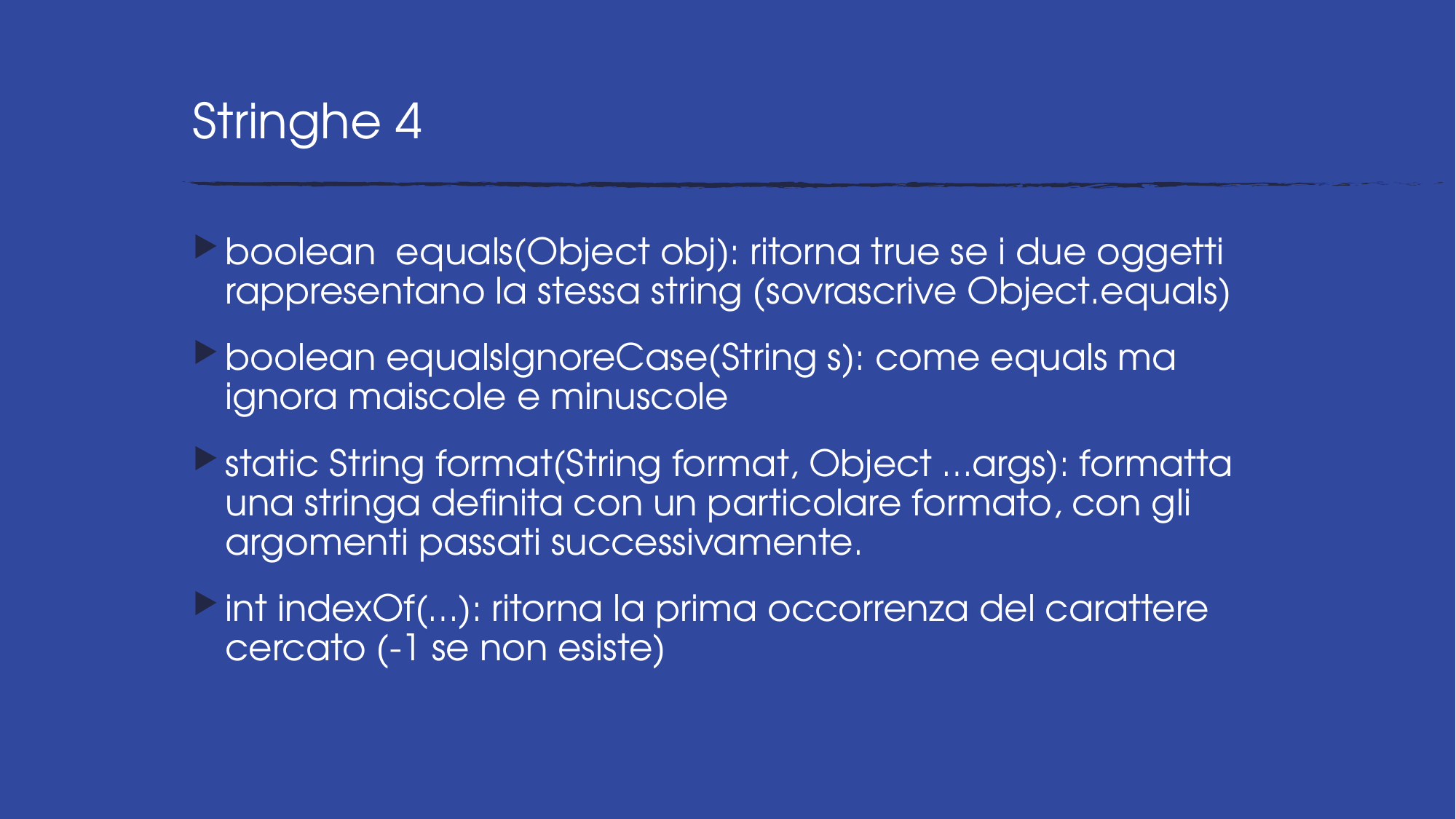

# Stringhe 4
boolean  equals(Object obj): ritorna true se i due oggetti rappresentano la stessa string (sovrascrive Object.equals)
boolean equalsIgnoreCase(String s): come equals ma ignora maiscole e minuscole
static String format(String format, Object …args): formatta una stringa definita con un particolare formato, con gli argomenti passati successivamente.
int indexOf(…): ritorna la prima occorrenza del carattere cercato (-1 se non esiste)